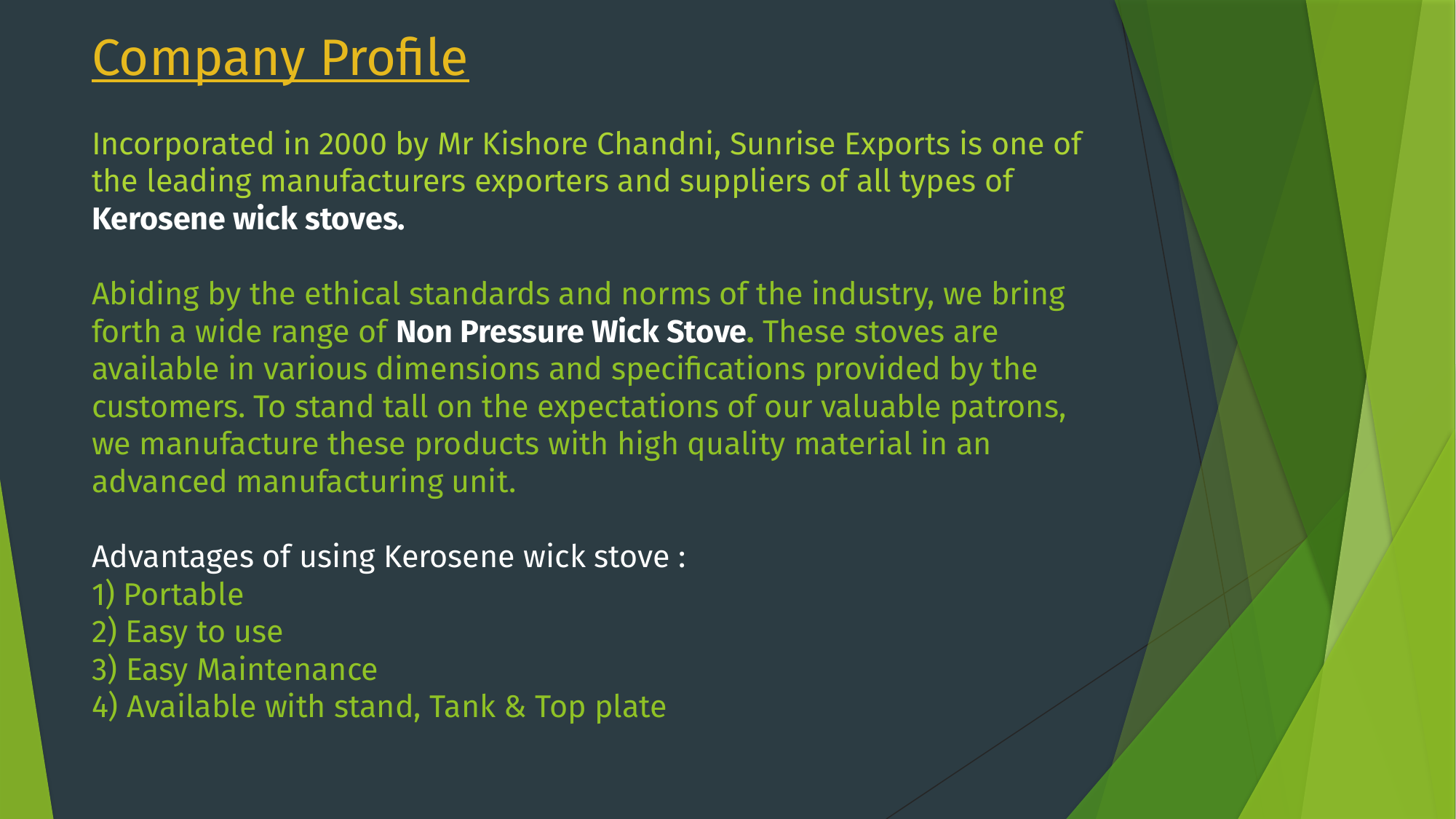

# Company Profile Incorporated in 2000 by Mr Kishore Chandni, Sunrise Exports is one of the leading manufacturers exporters and suppliers of all types of Kerosene wick stoves. Abiding by the ethical standards and norms of the industry, we bring forth a wide range of Non Pressure Wick Stove. These stoves are available in various dimensions and specifications provided by the customers. To stand tall on the expectations of our valuable patrons, we manufacture these products with high quality material in an advanced manufacturing unit. Advantages of using Kerosene wick stove : 1) Portable 2) Easy to use 3) Easy Maintenance 4) Available with stand, Tank & Top plate